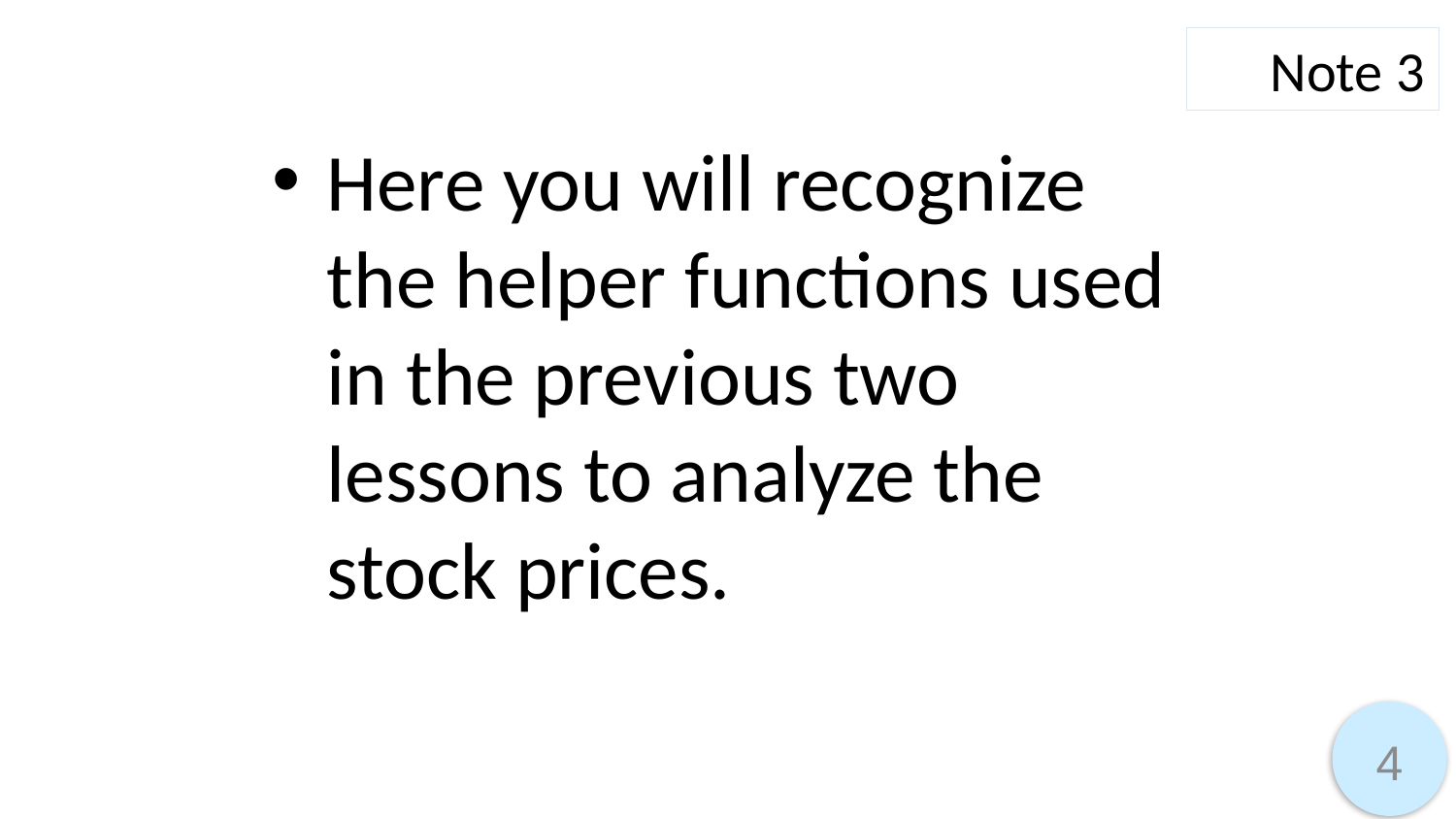

Note 3
Here you will recognize the helper functions used in the previous two lessons to analyze the stock prices.
4